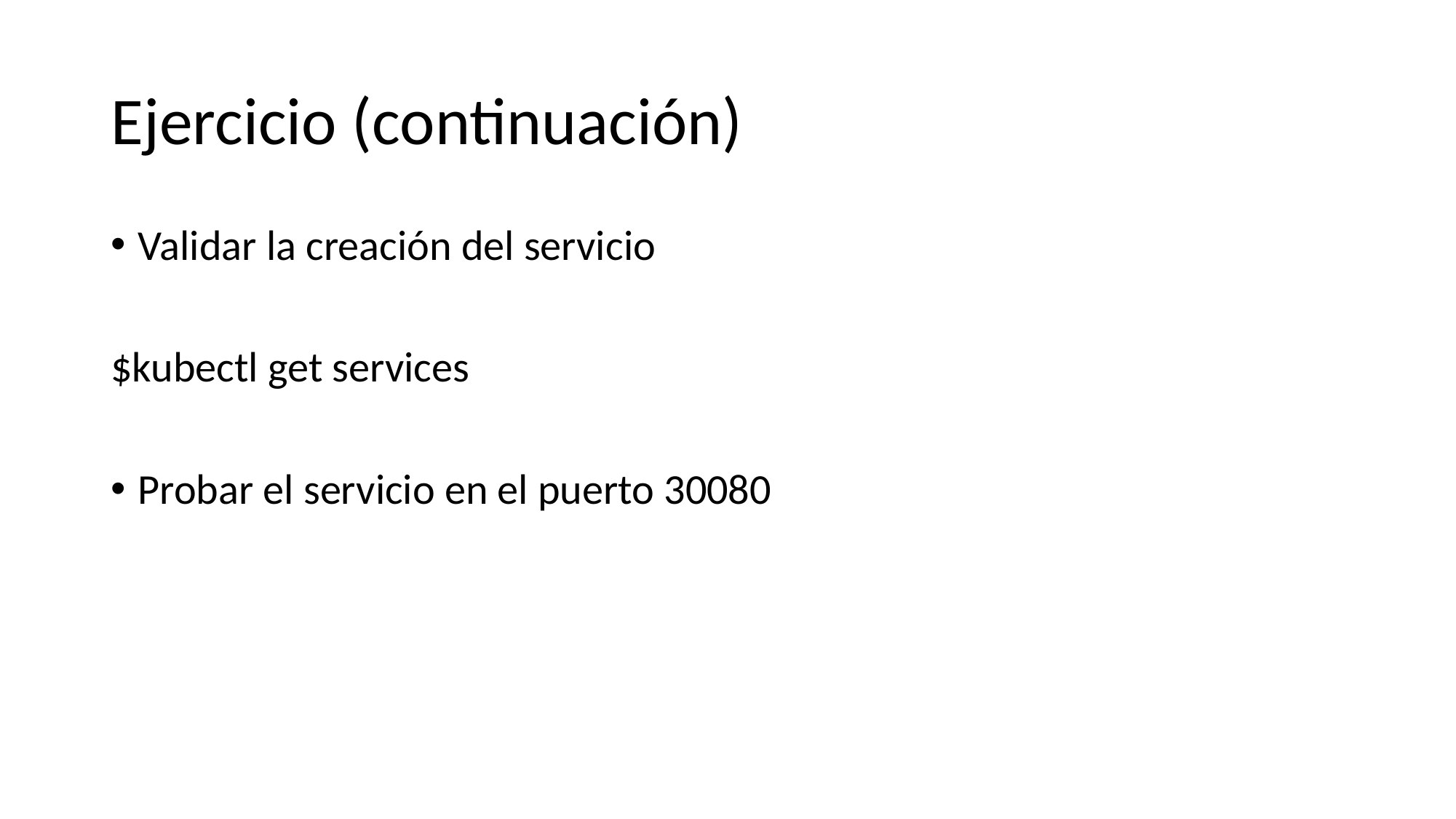

# Ejercicio (continuación)
Validar la creación del servicio

$kubectl get services

Probar el servicio en el puerto 30080